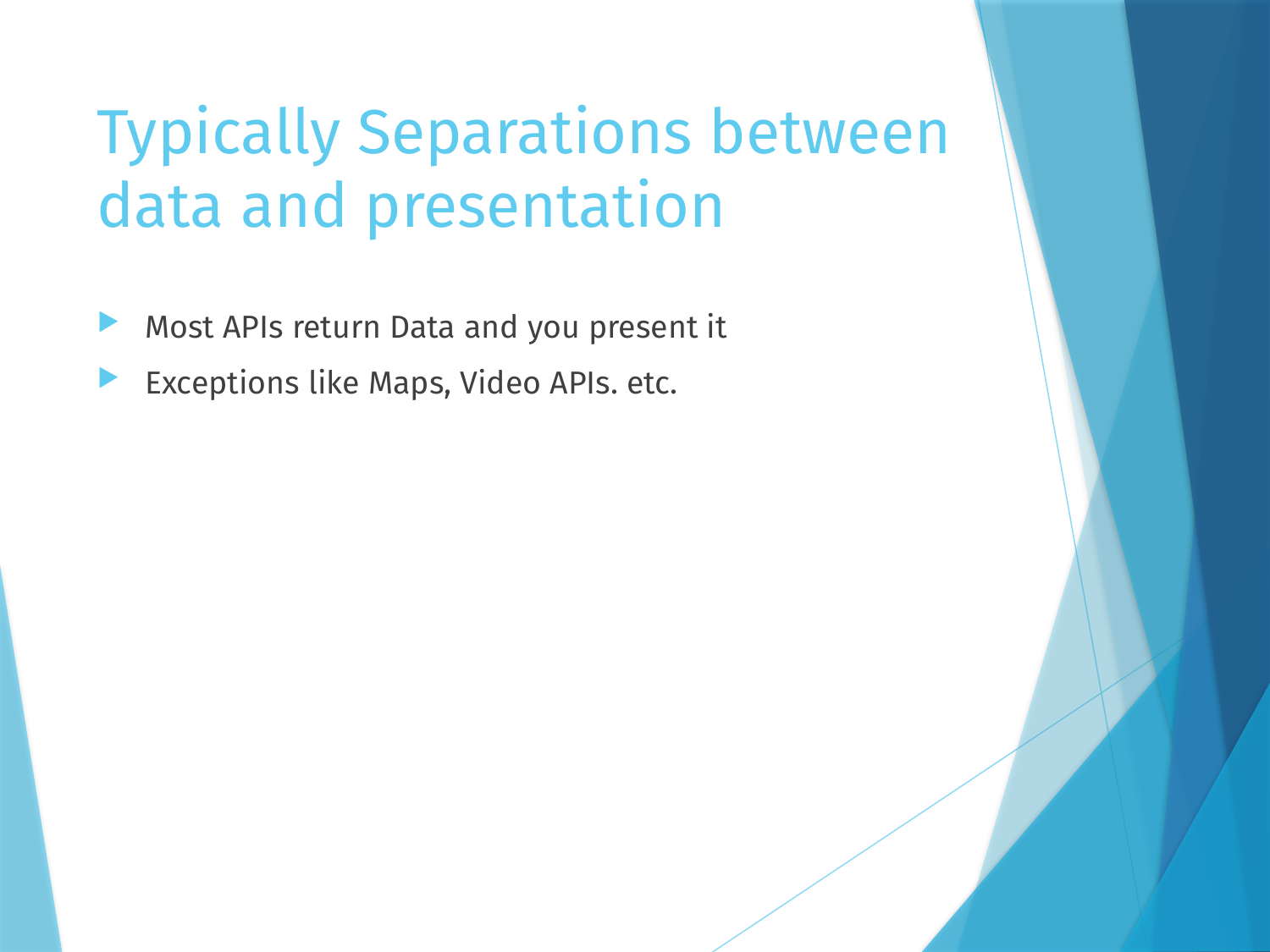

# Typically Separations between data and presentation
Most APIs return Data and you present it
Exceptions like Maps, Video APIs. etc.